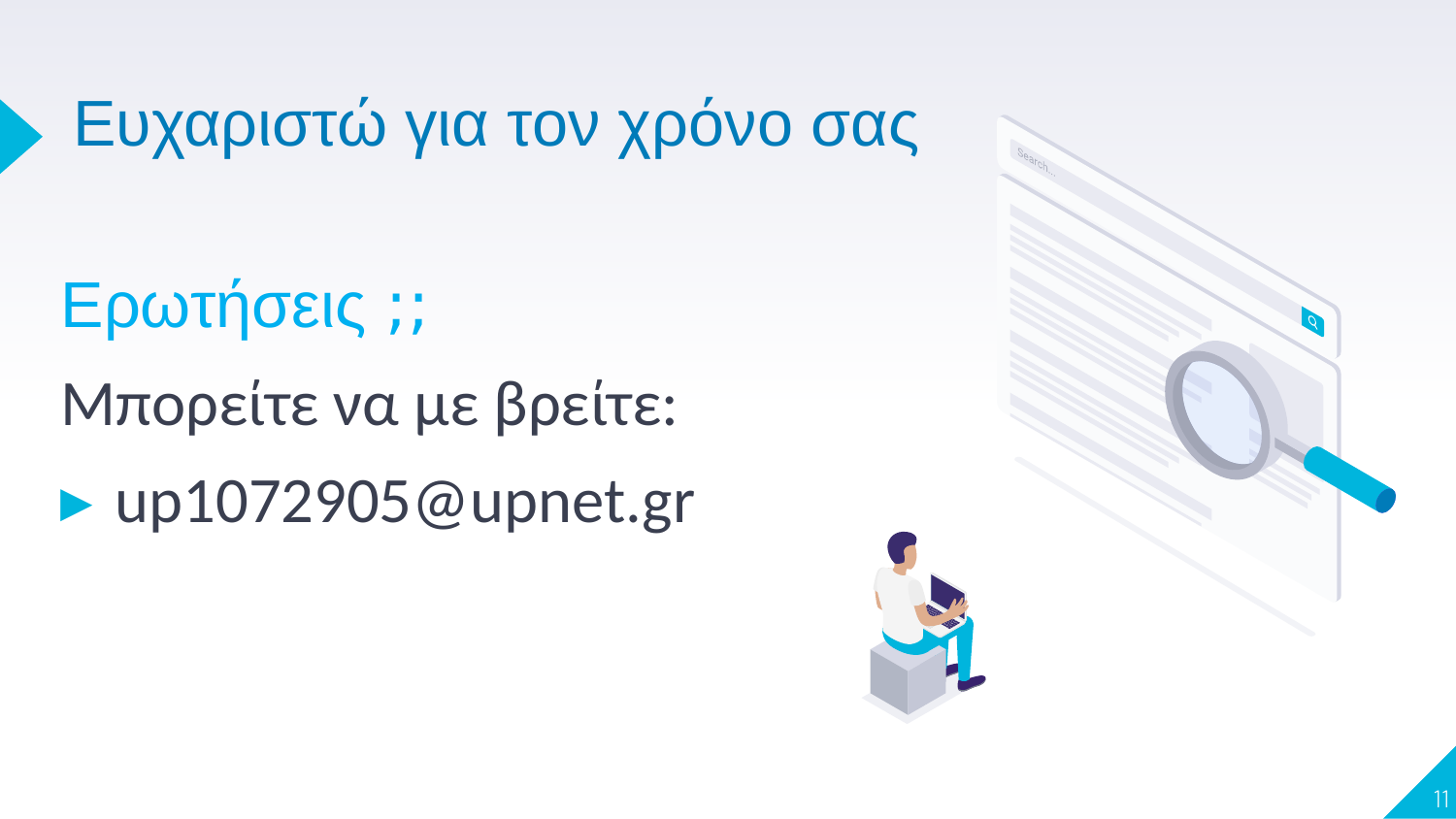

# Ευχαριστώ για τον χρόνο σας

Ερωτήσεις ;;
Μπορείτε να με βρείτε:
up1072905@upnet.gr
11